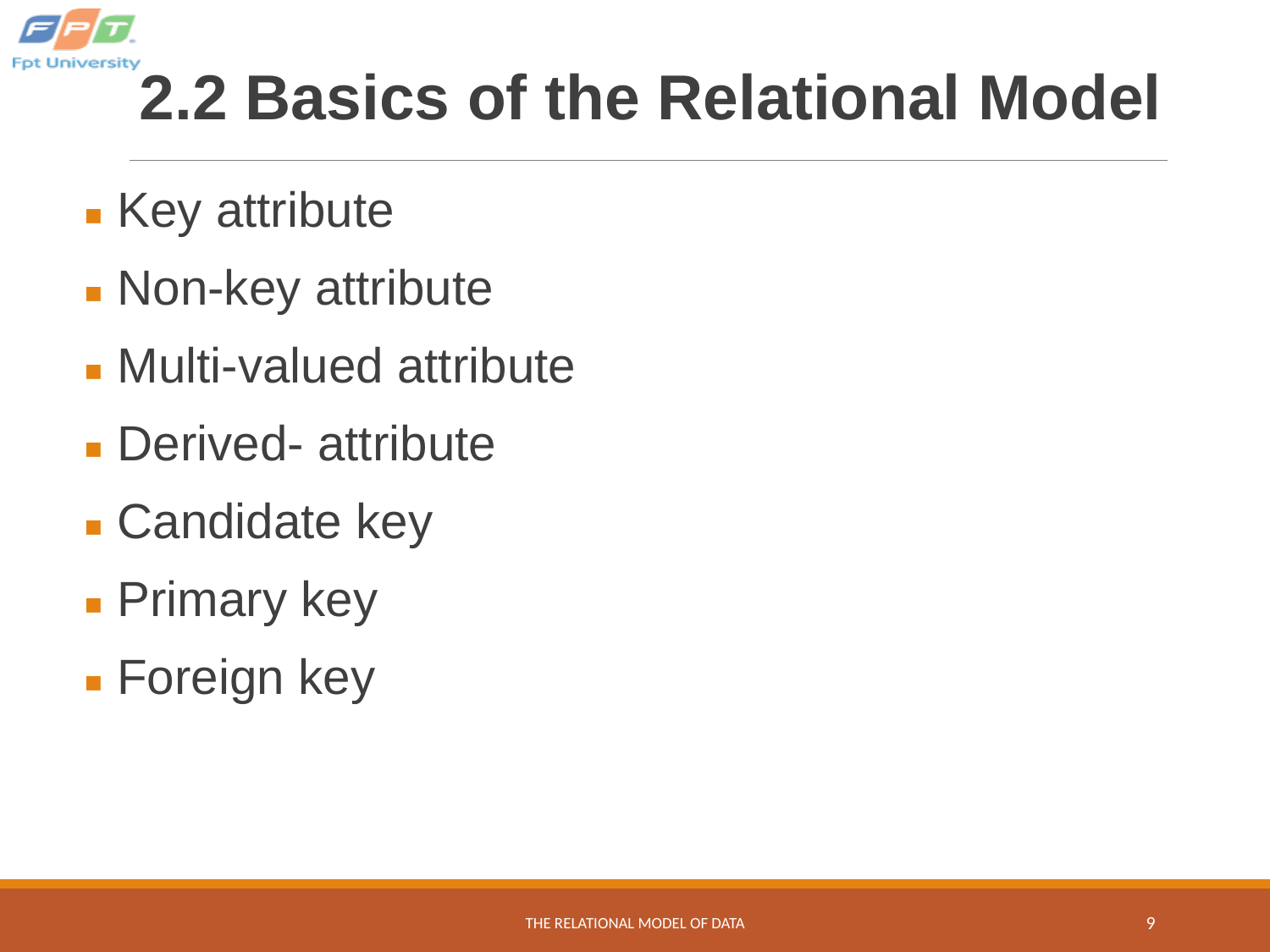

# 2.2 Basics of the Relational Model
 Key attribute
 Non-key attribute
 Multi-valued attribute
 Derived- attribute
 Candidate key
 Primary key
 Foreign key

THE RELATIONAL MODEL OF DATA
9